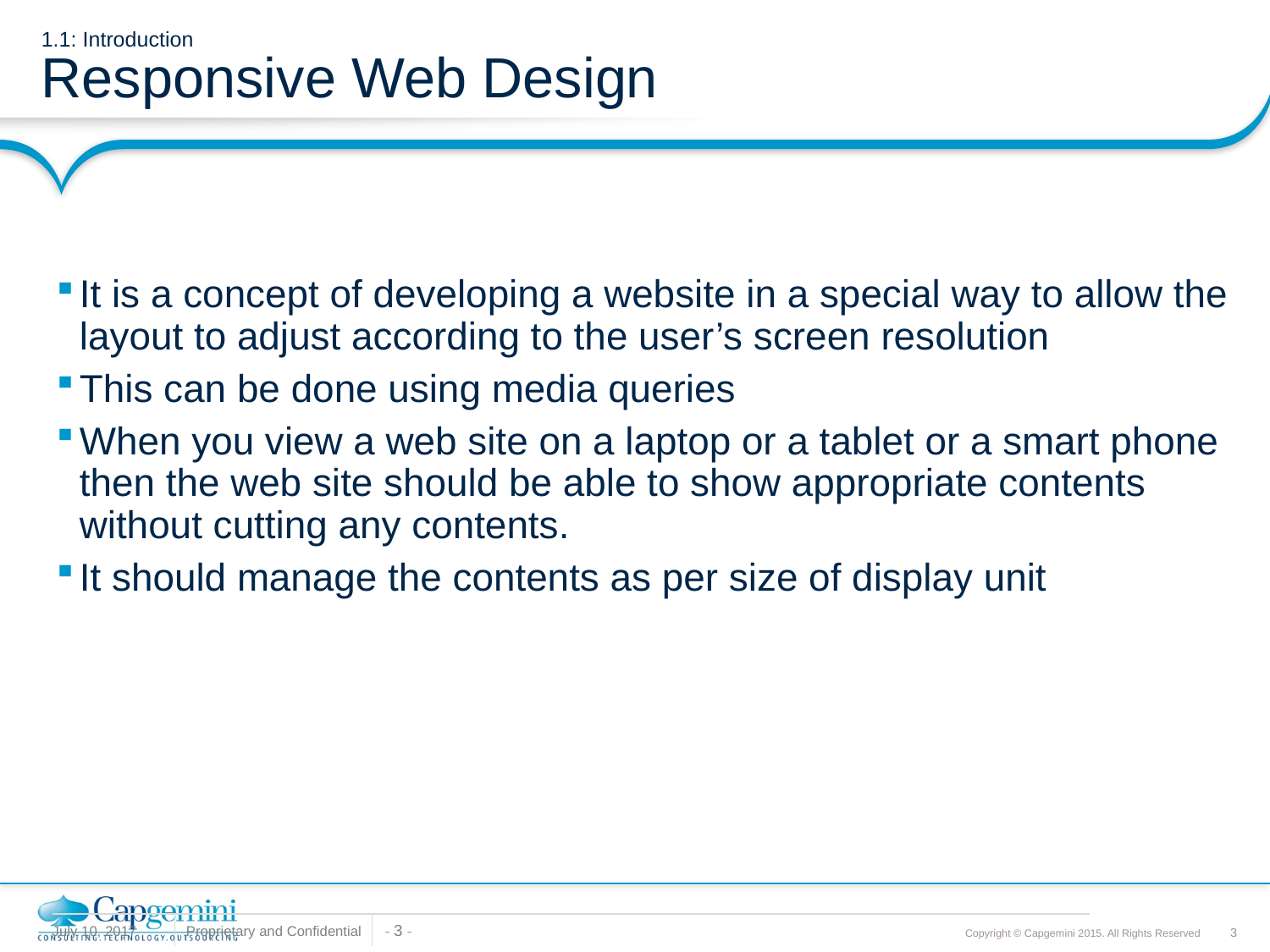

# 1.1: Introduction Responsive Web Design

It is a concept of developing a website in a special way to allow the layout to adjust according to the user’s screen resolution
This can be done using media queries
When you view a web site on a laptop or a tablet or a smart phone then the web site should be able to show appropriate contents without cutting any contents.
It should manage the contents as per size of display unit